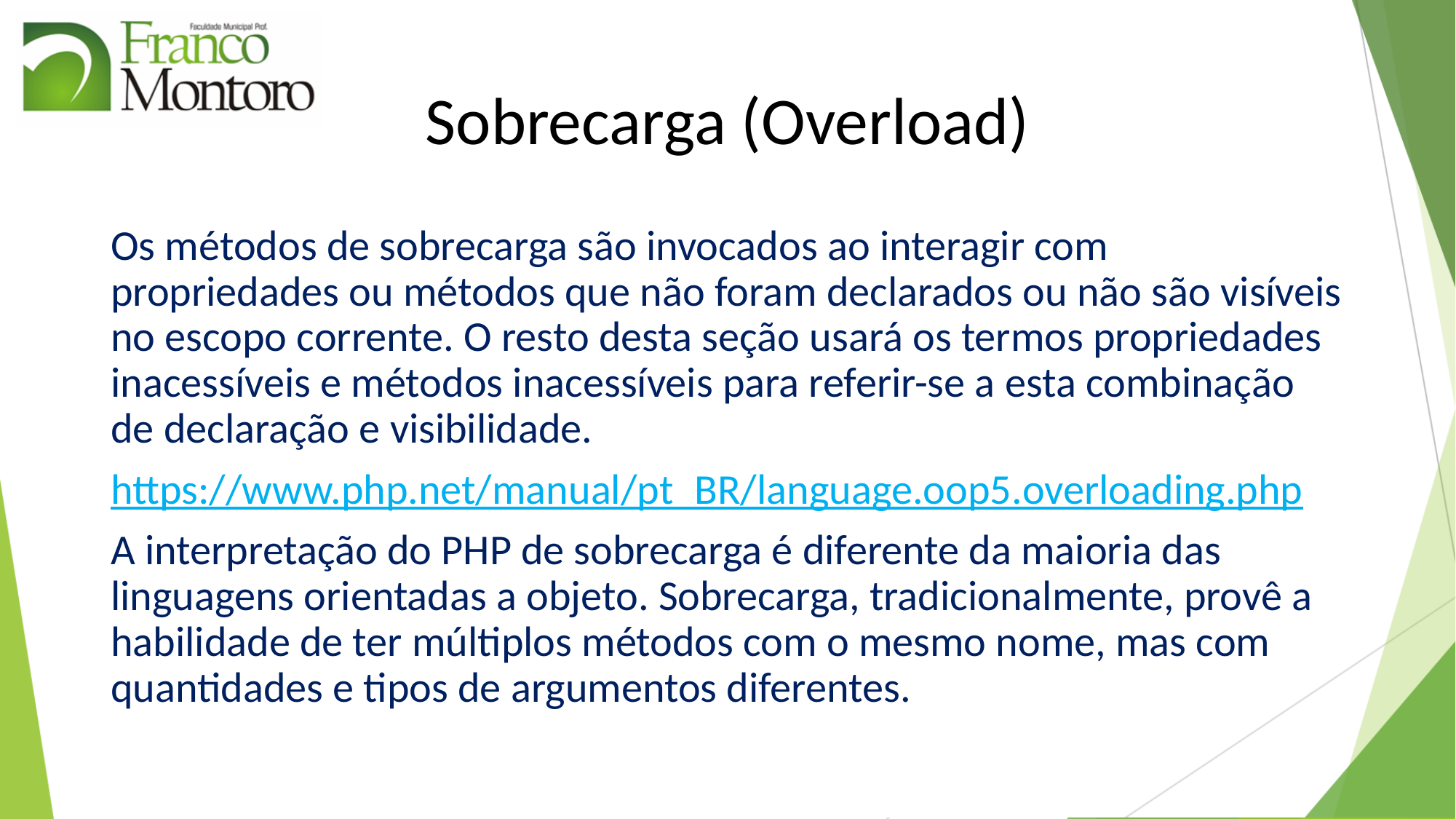

# Sobrecarga (Overload)
Os métodos de sobrecarga são invocados ao interagir com propriedades ou métodos que não foram declarados ou não são visíveis no escopo corrente. O resto desta seção usará os termos propriedades inacessíveis e métodos inacessíveis para referir-se a esta combinação de declaração e visibilidade.
https://www.php.net/manual/pt_BR/language.oop5.overloading.php
A interpretação do PHP de sobrecarga é diferente da maioria das linguagens orientadas a objeto. Sobrecarga, tradicionalmente, provê a habilidade de ter múltiplos métodos com o mesmo nome, mas com quantidades e tipos de argumentos diferentes.